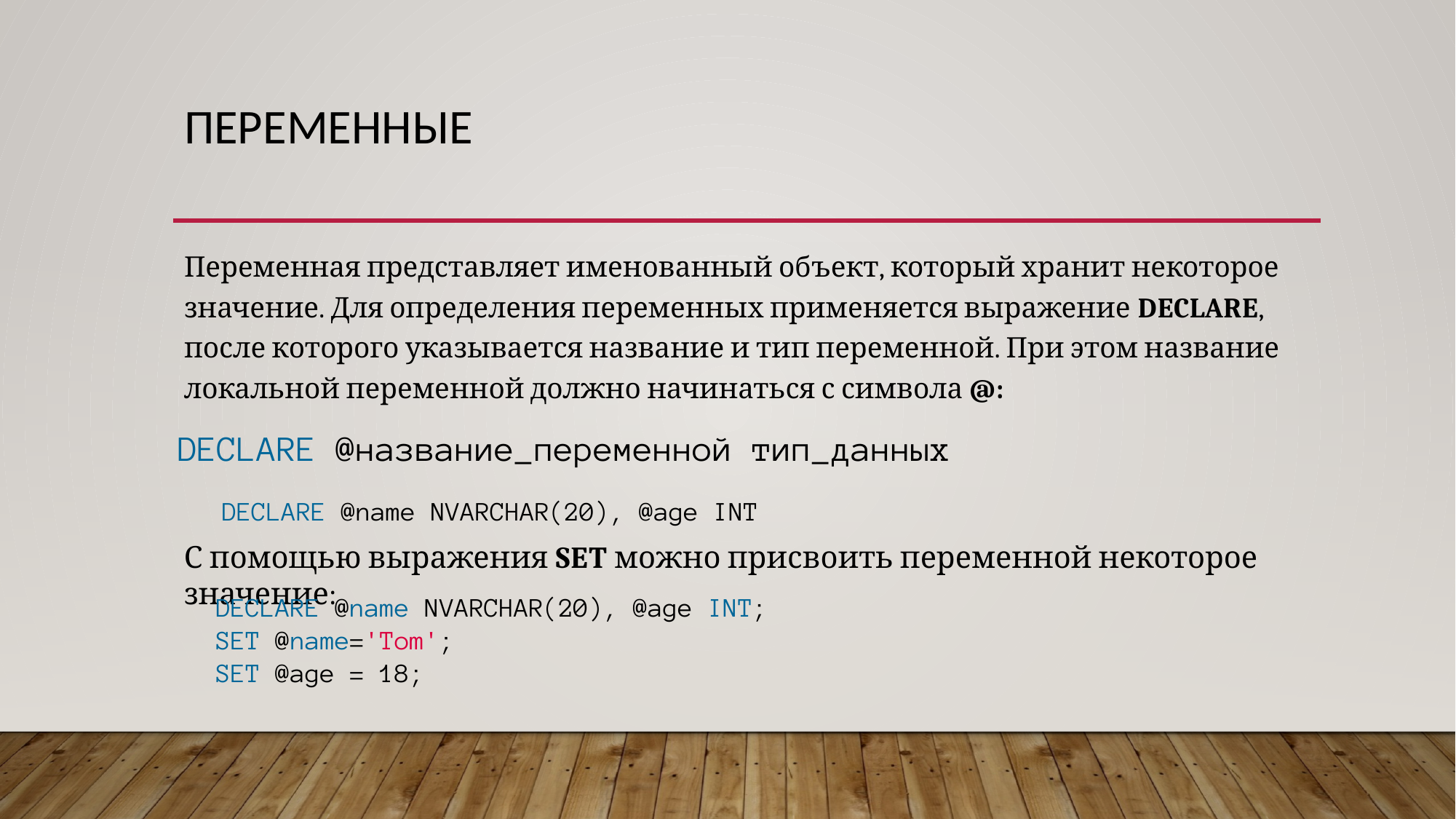

# Переменные
Переменная представляет именованный объект, который хранит некоторое значение. Для определения переменных применяется выражение DECLARE, после которого указывается название и тип переменной. При этом название локальной переменной должно начинаться с символа @:

DECLARE @название_переменной тип_данных
DECLARE @name NVARCHAR(20), @age INT
С помощью выражения SET можно присвоить переменной некоторое значение:

DECLARE @name NVARCHAR(20), @age INT;
SET @name='Tom';
SET @age = 18;